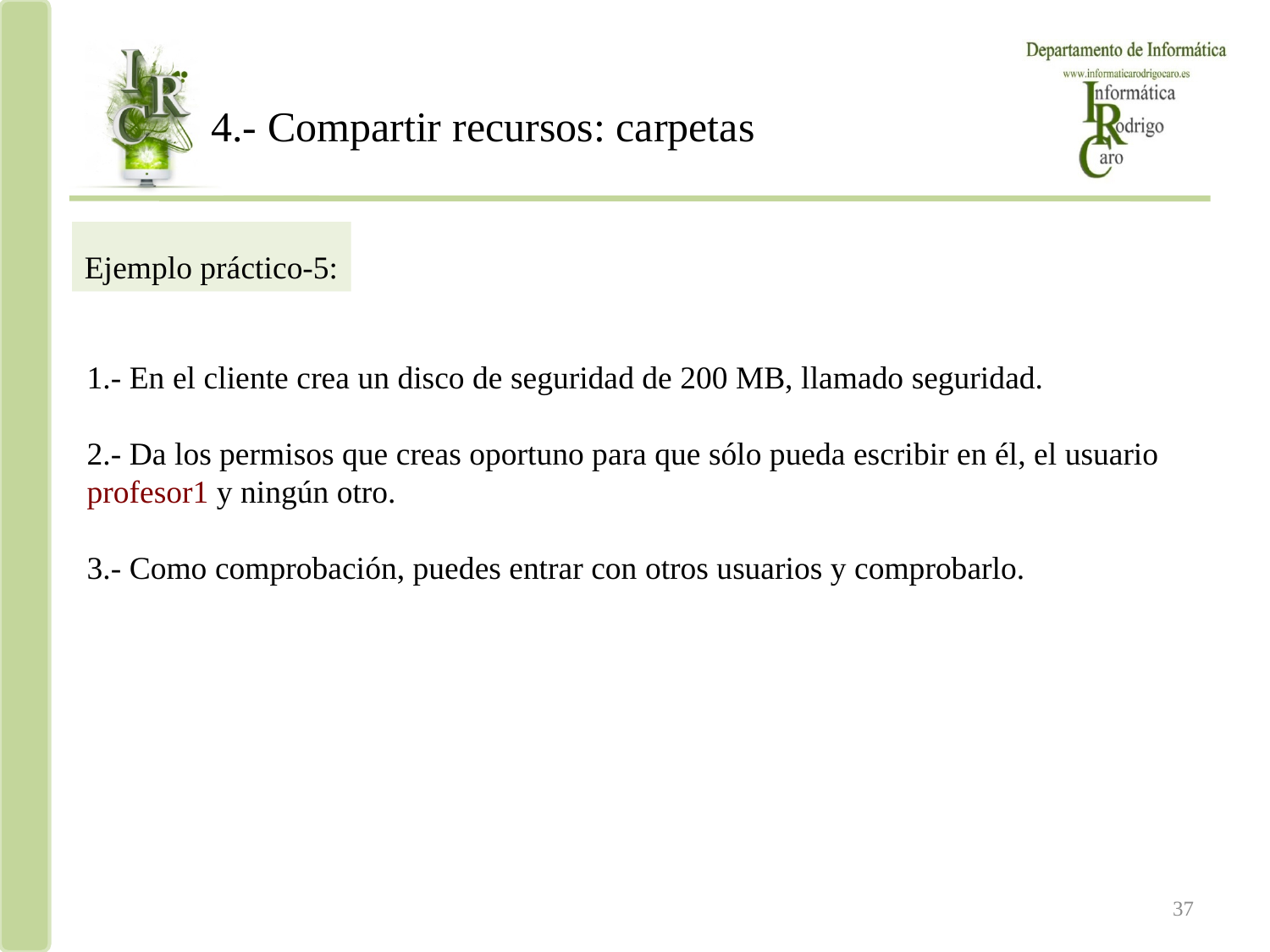

4.- Compartir recursos: carpetas
Ejemplo práctico-5:
1.- En el cliente crea un disco de seguridad de 200 MB, llamado seguridad.

2.- Da los permisos que creas oportuno para que sólo pueda escribir en él, el usuario profesor1 y ningún otro.

3.- Como comprobación, puedes entrar con otros usuarios y comprobarlo.
Manuel Domínguez Tienda
37
37